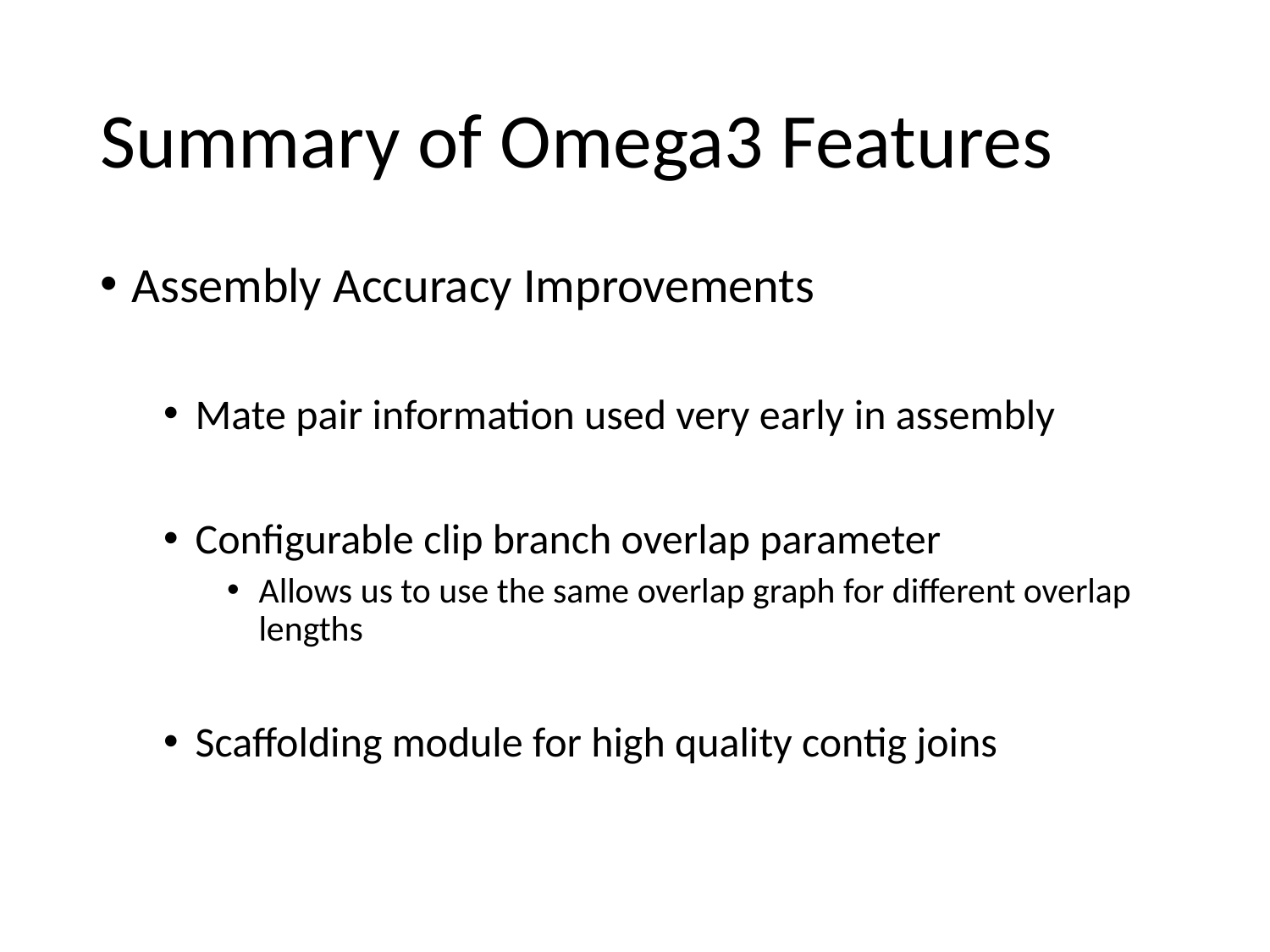

# Summary of Omega3 Features
Assembly Accuracy Improvements

Mate pair information used very early in assembly

Configurable clip branch overlap parameter
Allows us to use the same overlap graph for different overlap lengths

Scaffolding module for high quality contig joins